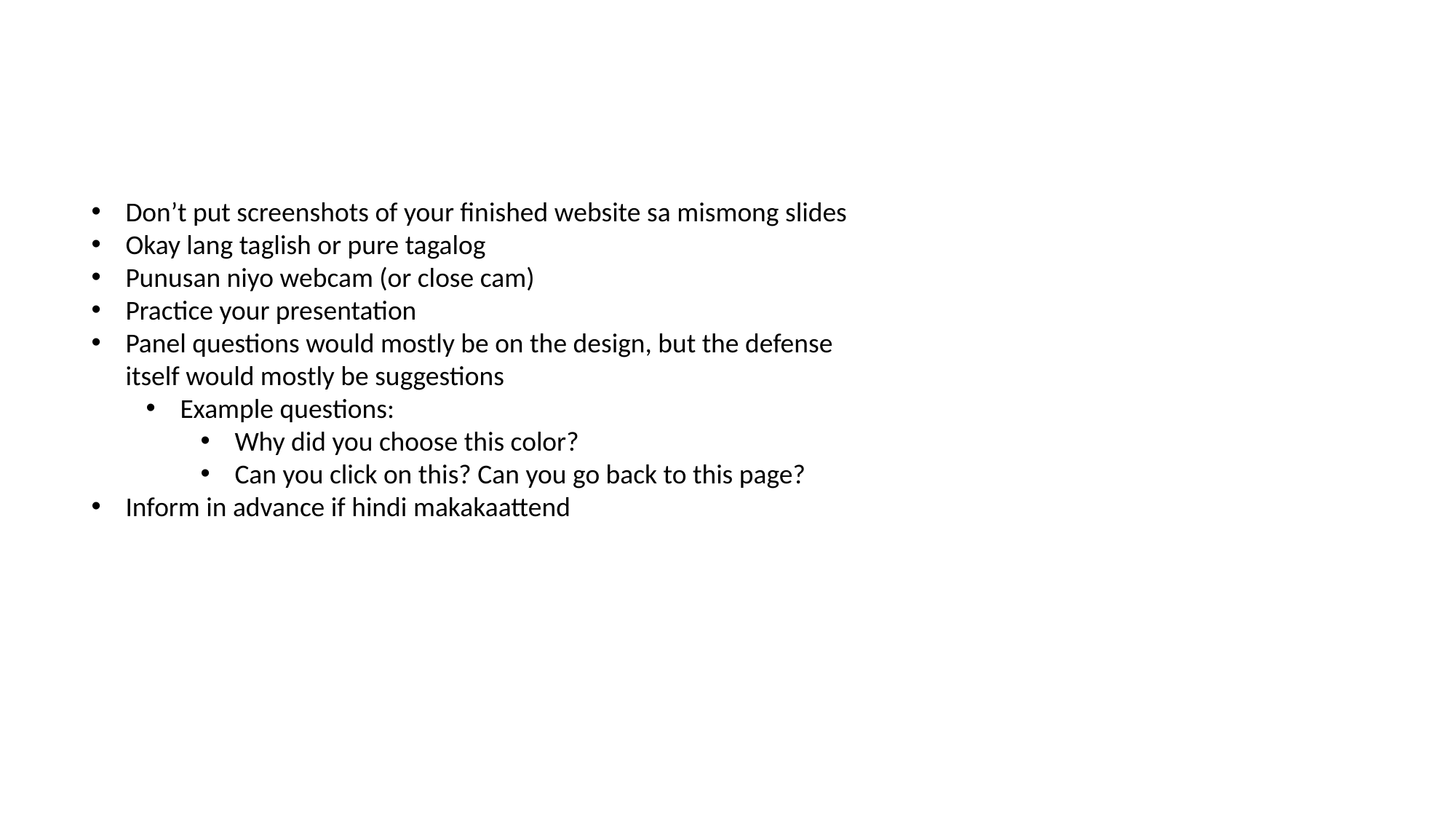

Don’t put screenshots of your finished website sa mismong slides
Okay lang taglish or pure tagalog
Punusan niyo webcam (or close cam)
Practice your presentation
Panel questions would mostly be on the design, but the defense itself would mostly be suggestions
Example questions:
Why did you choose this color?
Can you click on this? Can you go back to this page?
Inform in advance if hindi makakaattend